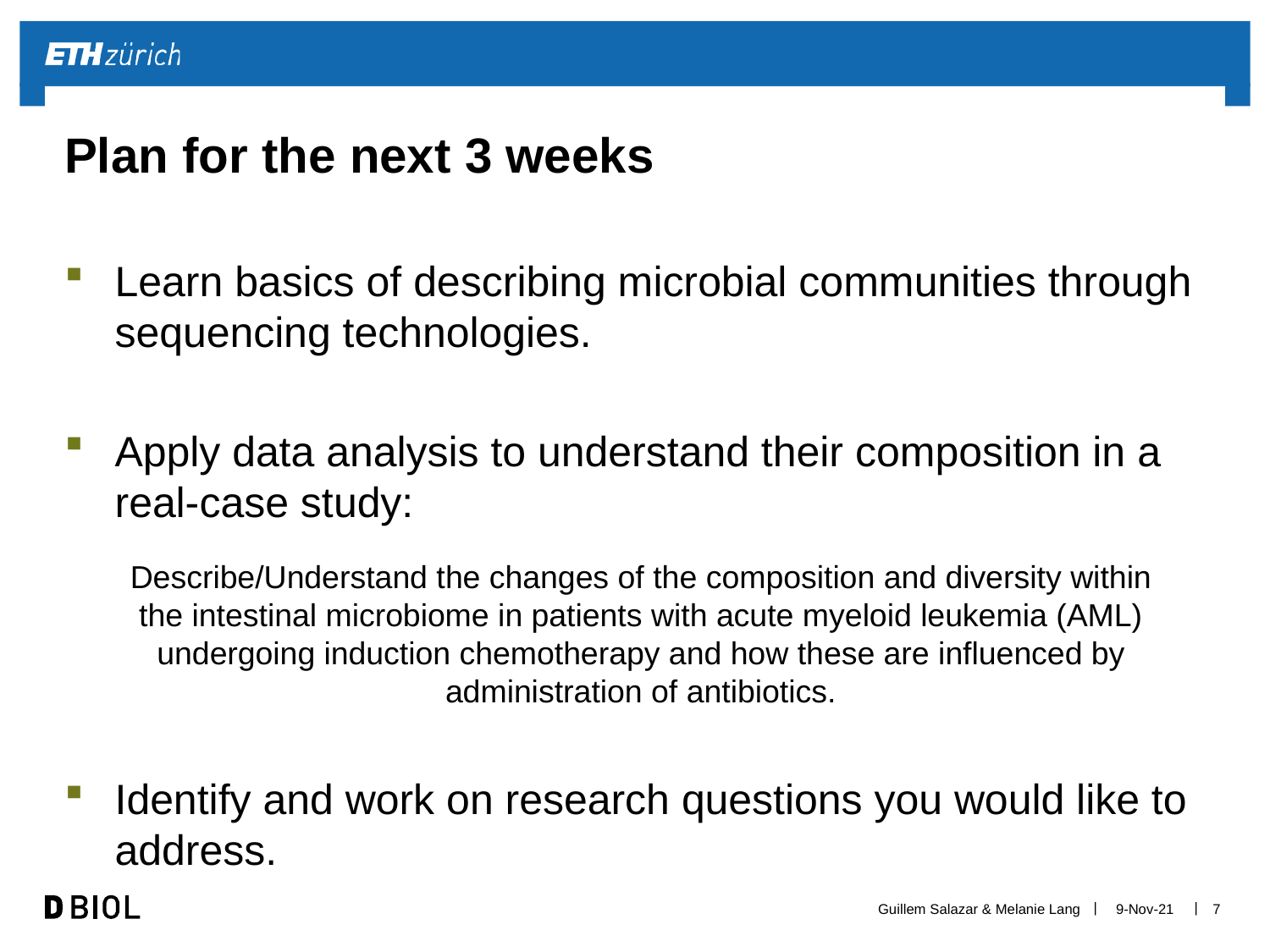

# Plan for the next 3 weeks
Learn basics of describing microbial communities through sequencing technologies.

Apply data analysis to understand their composition in a real-case study:

Identify and work on research questions you would like to address.
Describe/Understand the changes of the composition and diversity within the intestinal microbiome in patients with acute myeloid leukemia (AML) undergoing induction chemotherapy and how these are influenced by administration of antibiotics.
Guillem Salazar & Melanie Lang
9-Nov-21
7